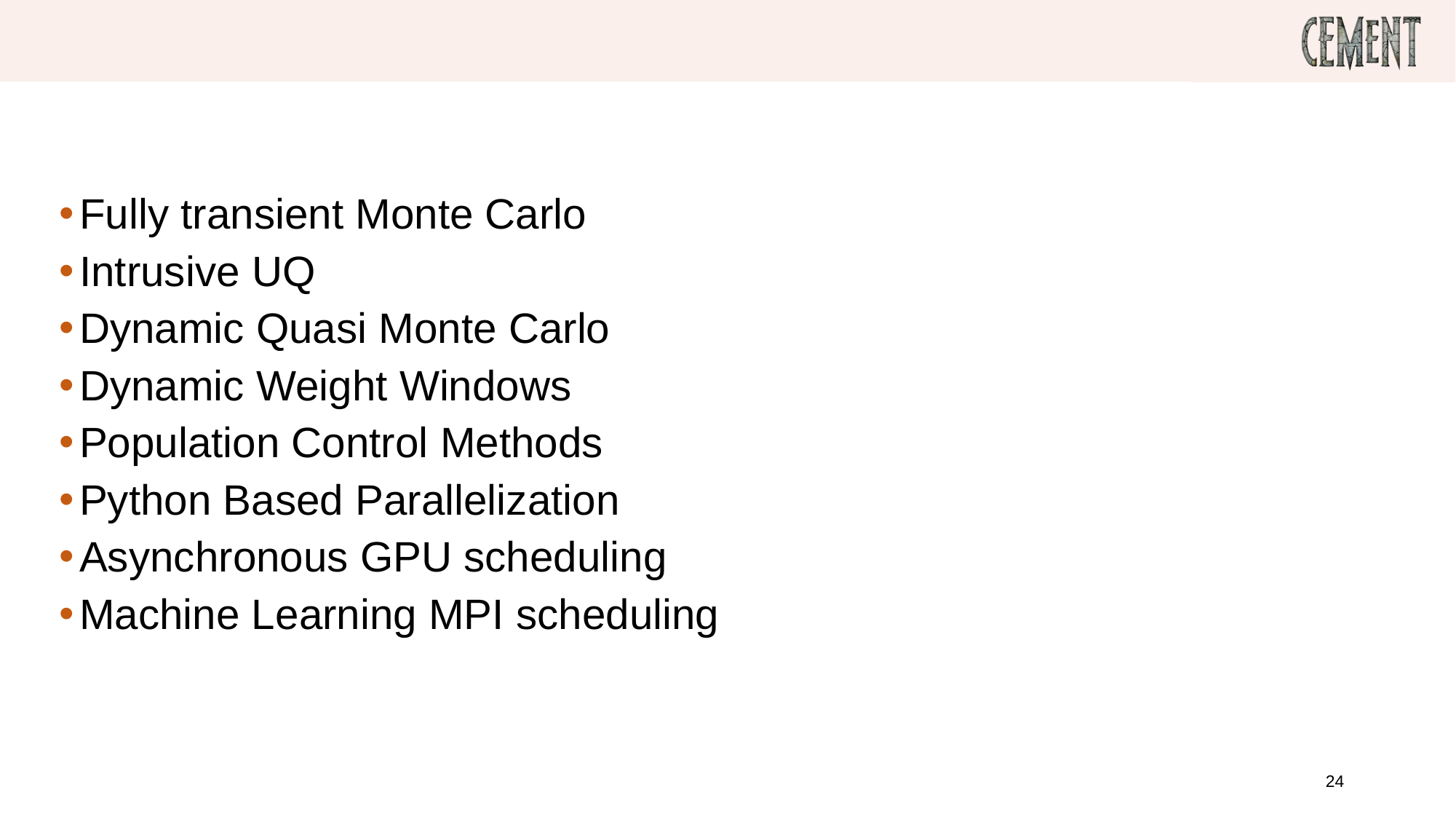

# Planed Explorations within MC/DC
Fully transient Monte Carlo
Intrusive UQ
Dynamic Quasi Monte Carlo
Dynamic Weight Windows
Population Control Methods
Python Based Parallelization
Asynchronous GPU scheduling
Machine Learning MPI scheduling
24